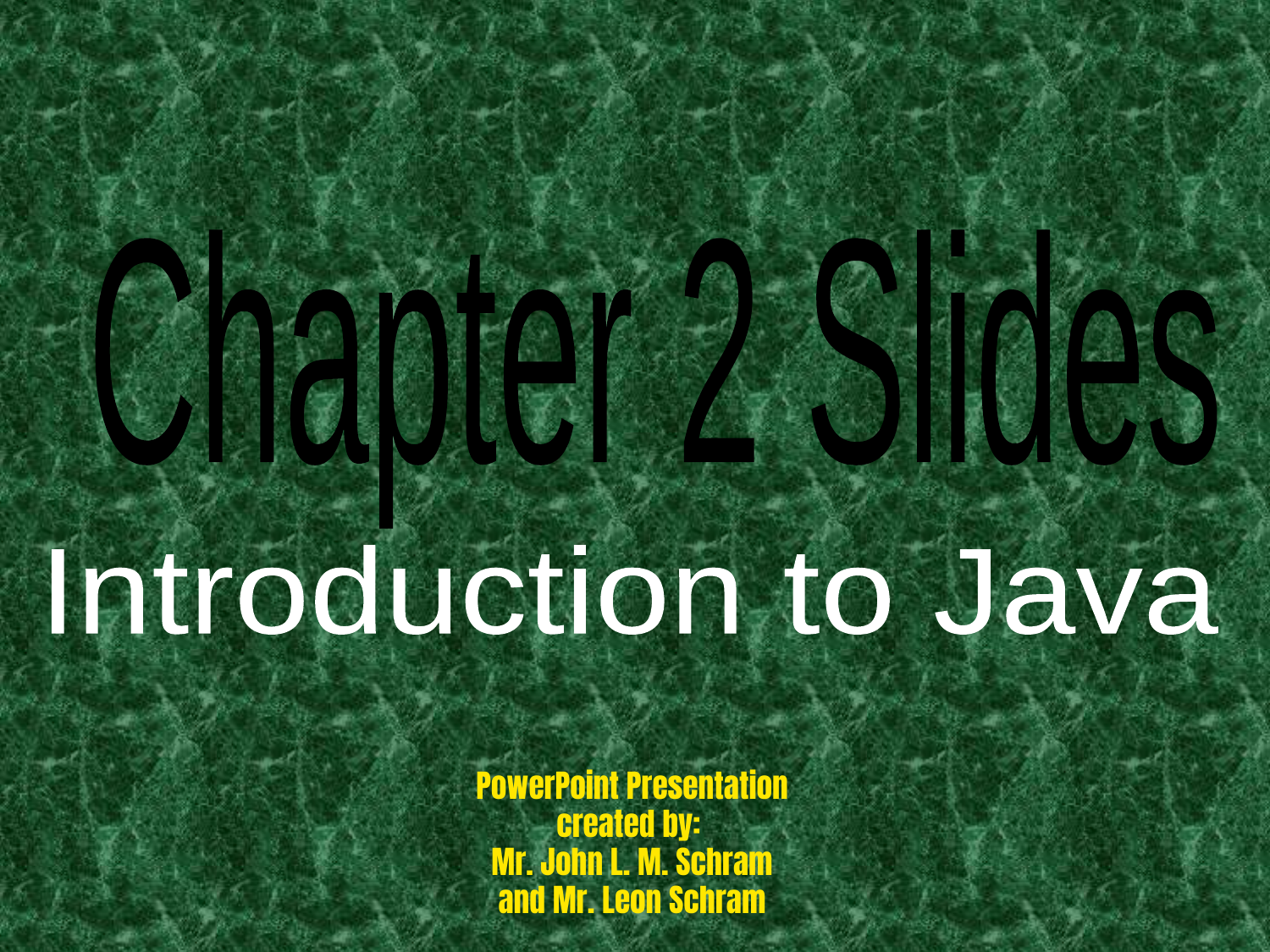

Chapter 2 Slides
Introduction to Java
PowerPoint Presentation
created by:
Mr. John L. M. Schram
and Mr. Leon Schram